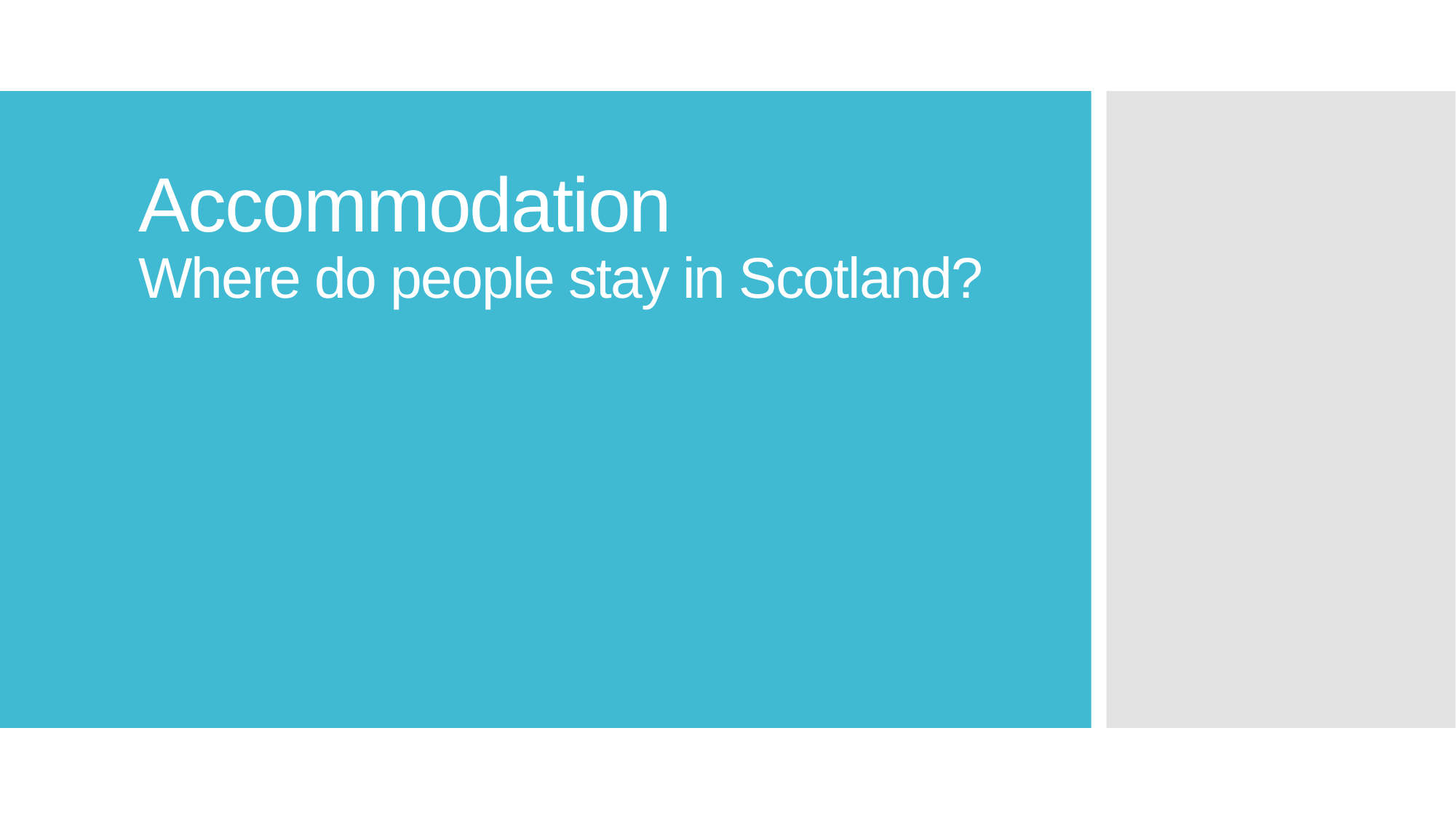

# Accommodation Where do people stay in Scotland?